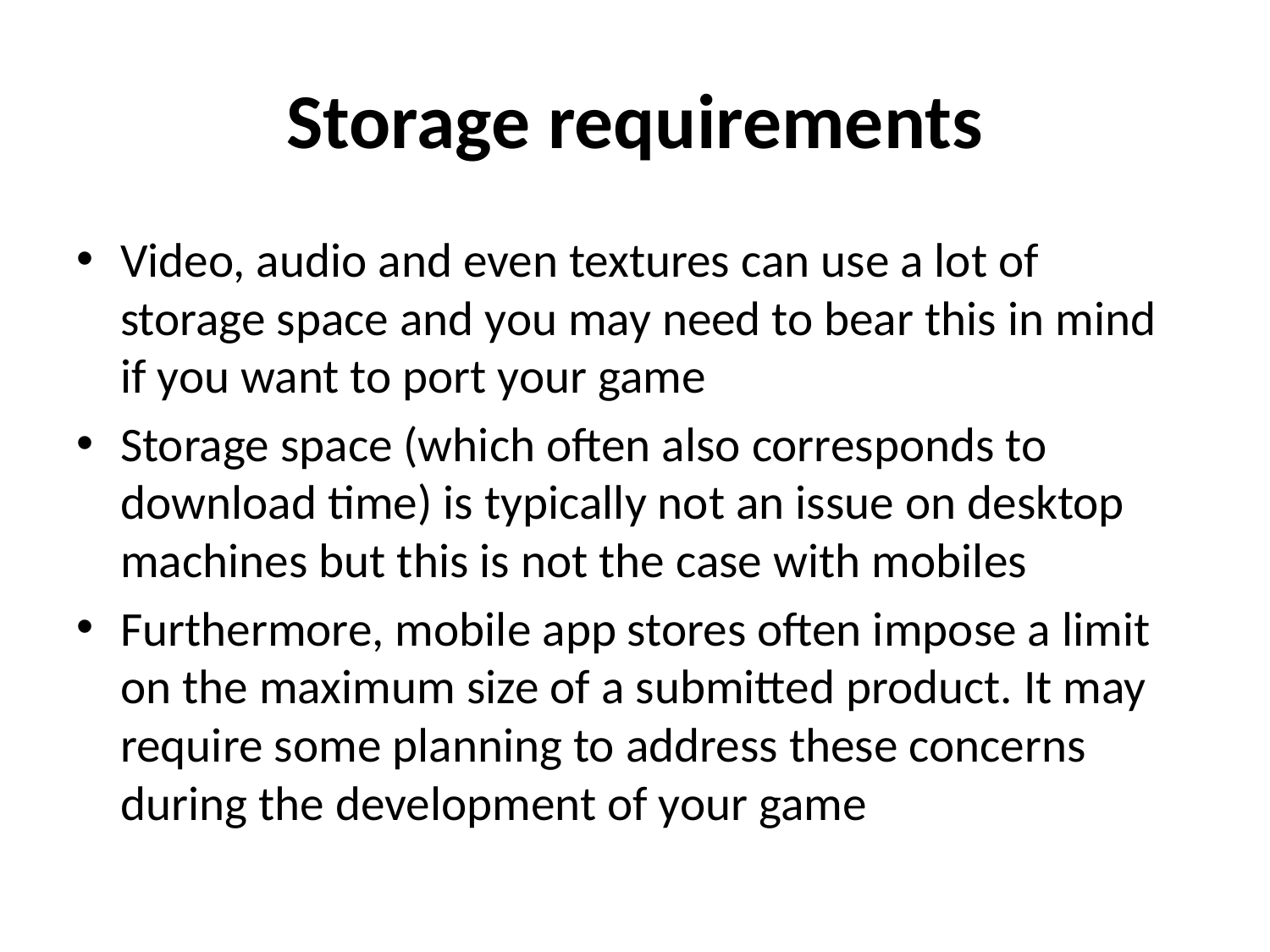

# Storage requirements
Video, audio and even textures can use a lot of storage space and you may need to bear this in mind if you want to port your game
Storage space (which often also corresponds to download time) is typically not an issue on desktop machines but this is not the case with mobiles
Furthermore, mobile app stores often impose a limit on the maximum size of a submitted product. It may require some planning to address these concerns during the development of your game